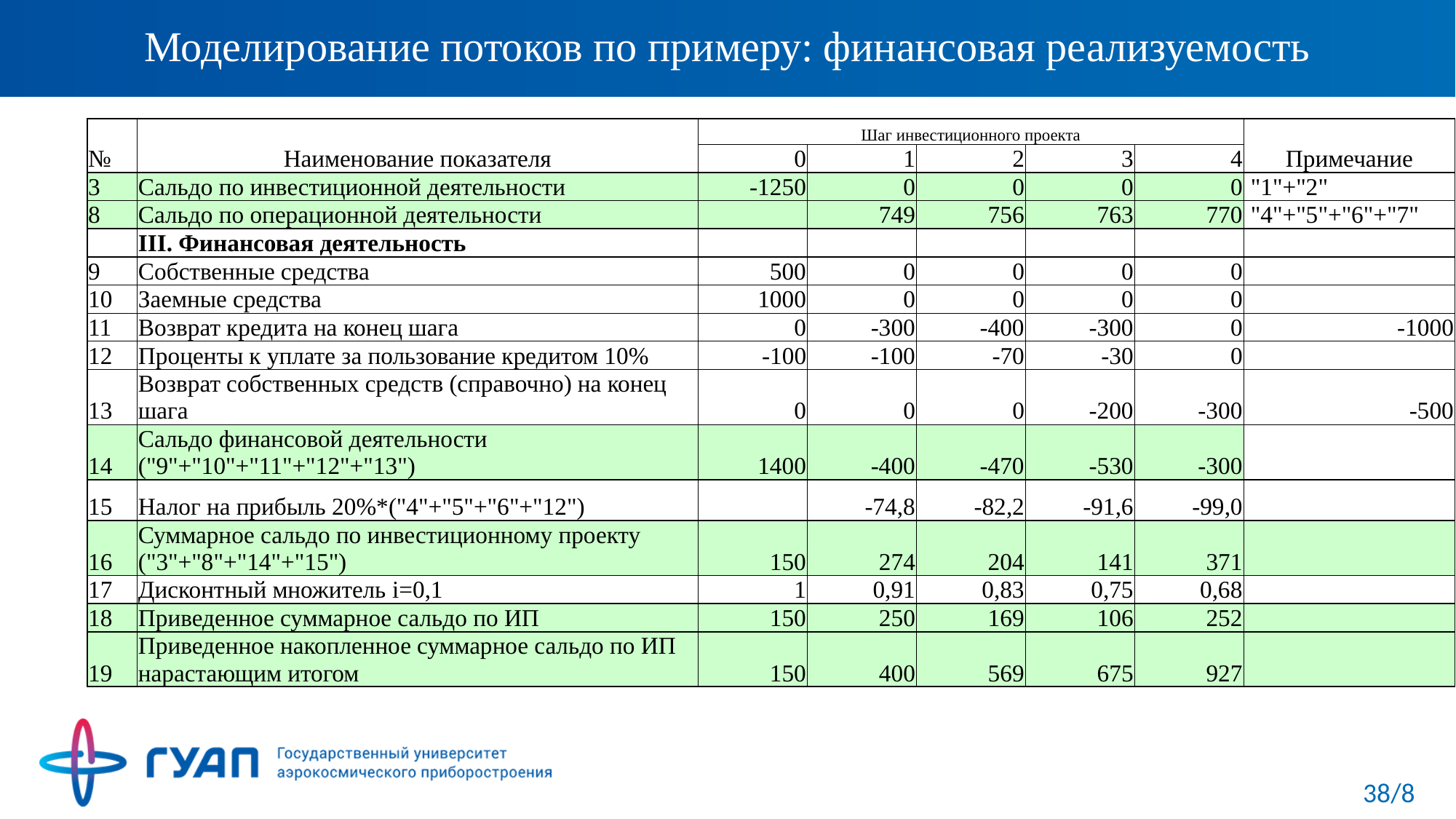

# Моделирование потоков по примеру: финансовая реализуемость
| № | Наименование показателя | Шаг инвестиционного проекта |  |  |  |  | Примечание |
| --- | --- | --- | --- | --- | --- | --- | --- |
|  |  | 0 | 1 | 2 | 3 | 4 |  |
| 3 | Сальдо по инвестиционной деятельности | -1250 | 0 | 0 | 0 | 0 | "1"+"2" |
| 8 | Сальдо по операционной деятельности |  | 749 | 756 | 763 | 770 | "4"+"5"+"6"+"7" |
|  | III. Финансовая деятельность |  |  |  |  |  |  |
| 9 | Собственные средства | 500 | 0 | 0 | 0 | 0 |  |
| 10 | Заемные средства | 1000 | 0 | 0 | 0 | 0 |  |
| 11 | Возврат кредита на конец шага | 0 | -300 | -400 | -300 | 0 | -1000 |
| 12 | Проценты к уплате за пользование кредитом 10% | -100 | -100 | -70 | -30 | 0 |  |
| 13 | Возврат собственных средств (справочно) на конец шага | 0 | 0 | 0 | -200 | -300 | -500 |
| 14 | Сальдо финансовой деятельности ("9"+"10"+"11"+"12"+"13") | 1400 | -400 | -470 | -530 | -300 |  |
| 15 | Налог на прибыль 20%\*("4"+"5"+"6"+"12") |  | -74,8 | -82,2 | -91,6 | -99,0 |  |
| 16 | Суммарное сальдо по инвестиционному проекту ("3"+"8"+"14"+"15") | 150 | 274 | 204 | 141 | 371 |  |
| 17 | Дисконтный множитель i=0,1 | 1 | 0,91 | 0,83 | 0,75 | 0,68 |  |
| 18 | Приведенное суммарное сальдо по ИП | 150 | 250 | 169 | 106 | 252 |  |
| 19 | Приведенное накопленное суммарное сальдо по ИП нарастающим итогом | 150 | 400 | 569 | 675 | 927 |  |